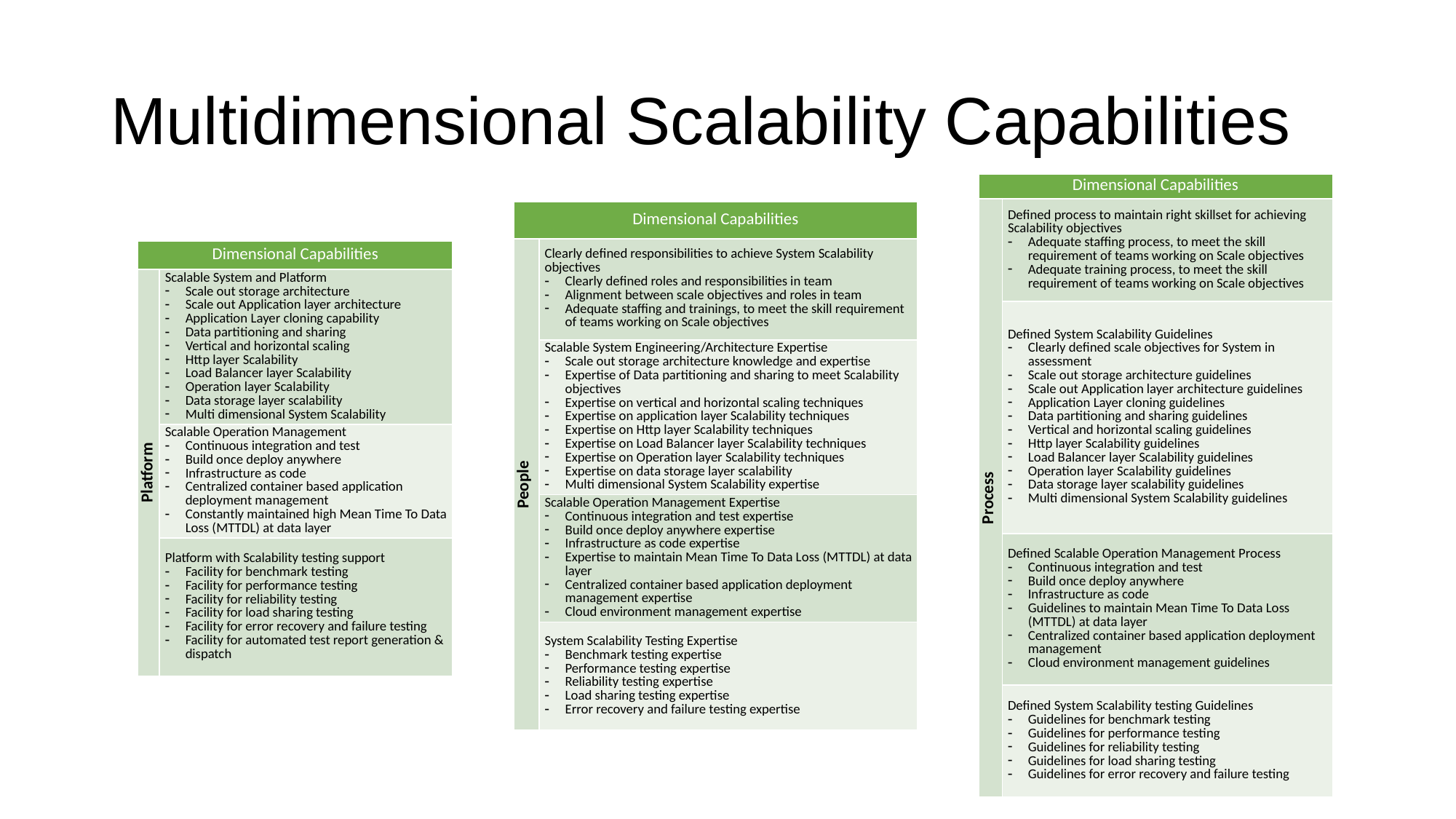

# Multidimensional Scalability Capabilities
| Dimensional Capabilities |  |
| --- | --- |
| Process | Defined process to maintain right skillset for achieving Scalability objectives Adequate staffing process, to meet the skill requirement of teams working on Scale objectives Adequate training process, to meet the skill requirement of teams working on Scale objectives |
|  | Defined System Scalability Guidelines Clearly defined scale objectives for System in assessment Scale out storage architecture guidelines Scale out Application layer architecture guidelines Application Layer cloning guidelines Data partitioning and sharing guidelines Vertical and horizontal scaling guidelines Http layer Scalability guidelines Load Balancer layer Scalability guidelines Operation layer Scalability guidelines Data storage layer scalability guidelines Multi dimensional System Scalability guidelines |
|  | Defined Scalable Operation Management Process Continuous integration and test Build once deploy anywhere Infrastructure as code Guidelines to maintain Mean Time To Data Loss (MTTDL) at data layer Centralized container based application deployment management Cloud environment management guidelines |
|  | Defined System Scalability testing Guidelines Guidelines for benchmark testing Guidelines for performance testing Guidelines for reliability testing Guidelines for load sharing testing Guidelines for error recovery and failure testing |
| Dimensional Capabilities |  |
| --- | --- |
| People | Clearly defined responsibilities to achieve System Scalability objectives Clearly defined roles and responsibilities in team Alignment between scale objectives and roles in team Adequate staffing and trainings, to meet the skill requirement of teams working on Scale objectives |
|  | Scalable System Engineering/Architecture Expertise Scale out storage architecture knowledge and expertise Expertise of Data partitioning and sharing to meet Scalability objectives Expertise on vertical and horizontal scaling techniques Expertise on application layer Scalability techniques Expertise on Http layer Scalability techniques Expertise on Load Balancer layer Scalability techniques Expertise on Operation layer Scalability techniques Expertise on data storage layer scalability Multi dimensional System Scalability expertise |
|  | Scalable Operation Management Expertise Continuous integration and test expertise Build once deploy anywhere expertise Infrastructure as code expertise Expertise to maintain Mean Time To Data Loss (MTTDL) at data layer Centralized container based application deployment management expertise Cloud environment management expertise |
|  | System Scalability Testing Expertise Benchmark testing expertise Performance testing expertise Reliability testing expertise Load sharing testing expertise Error recovery and failure testing expertise |
| Dimensional Capabilities |  |
| --- | --- |
| Platform | Scalable System and Platform Scale out storage architecture Scale out Application layer architecture Application Layer cloning capability Data partitioning and sharing Vertical and horizontal scaling Http layer Scalability Load Balancer layer Scalability Operation layer Scalability Data storage layer scalability Multi dimensional System Scalability |
|  | Scalable Operation Management Continuous integration and test Build once deploy anywhere Infrastructure as code Centralized container based application deployment management Constantly maintained high Mean Time To Data Loss (MTTDL) at data layer |
|  | Platform with Scalability testing support Facility for benchmark testing Facility for performance testing Facility for reliability testing Facility for load sharing testing Facility for error recovery and failure testing Facility for automated test report generation & dispatch |